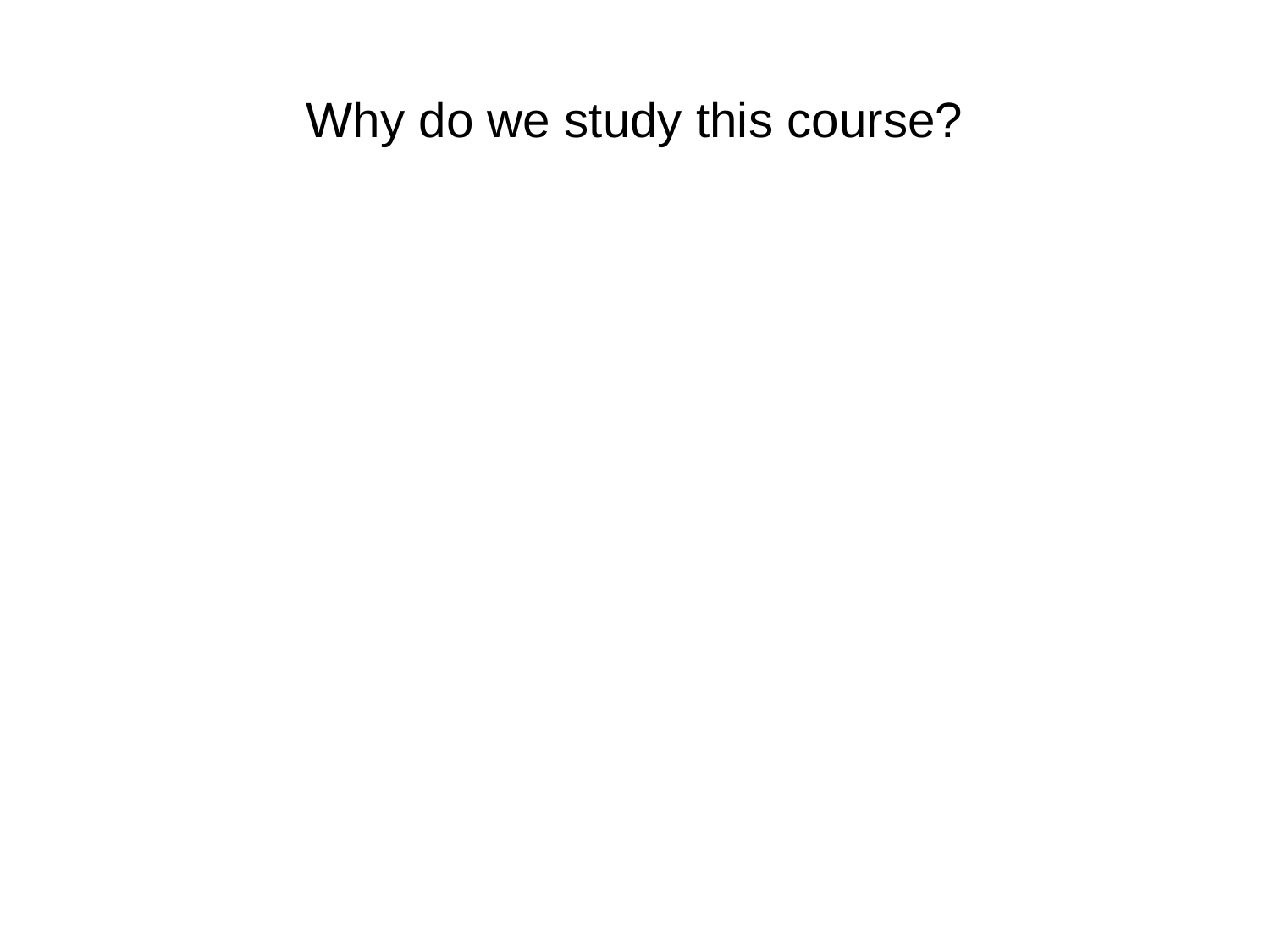

# Why do we study this course?